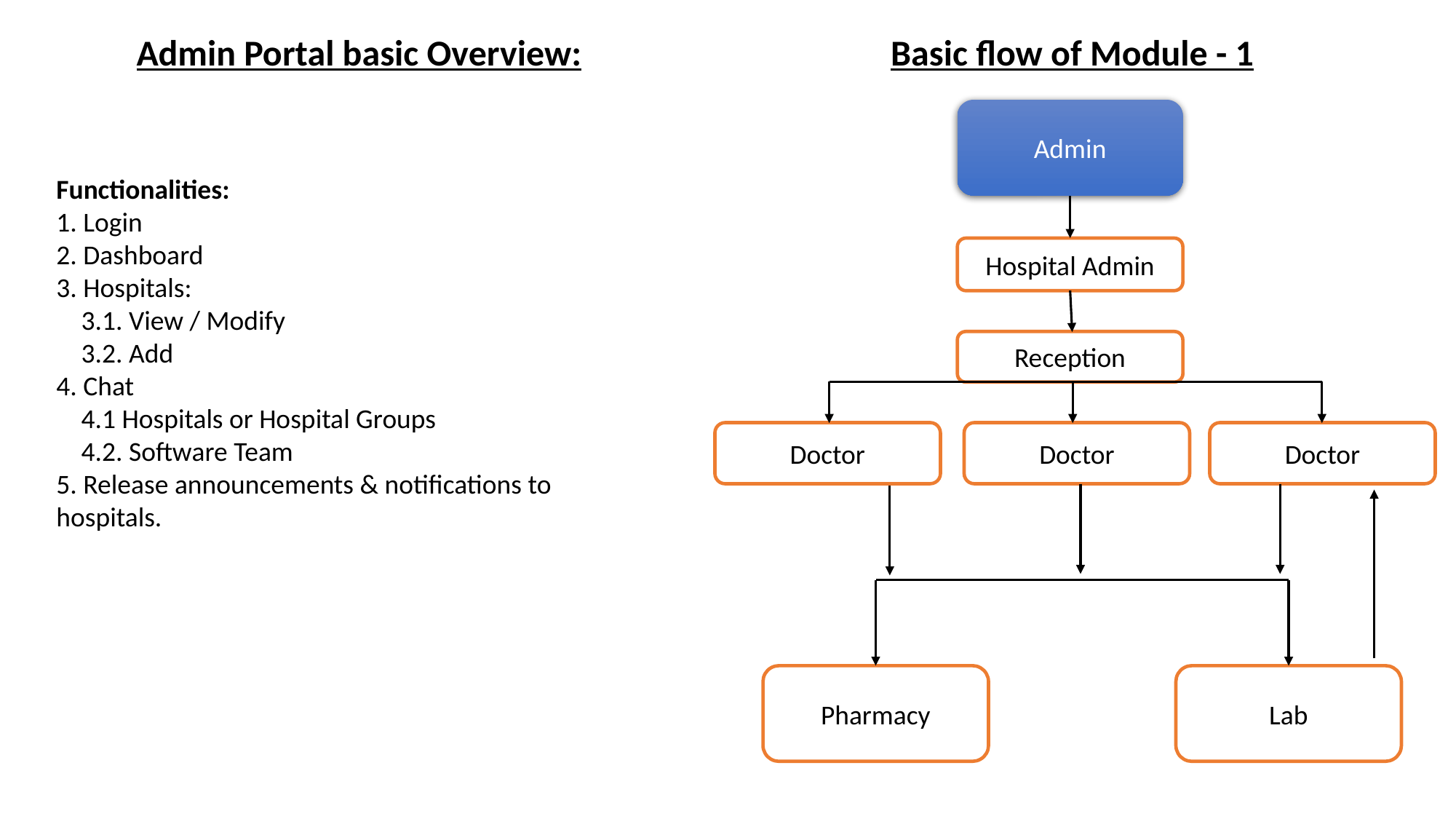

Admin Portal basic Overview:

Functionalities:
1. Login
2. Dashboard
3. Hospitals:
    3.1. View / Modify
    3.2. Add
4. Chat
    4.1 Hospitals or Hospital Groups
    4.2. Software Team
5. Release announcements & notifications to    hospitals.

Basic flow of Module - 1
Admin
Hospital Admin
Reception
Doctor
Doctor
Doctor
Pharmacy
Lab